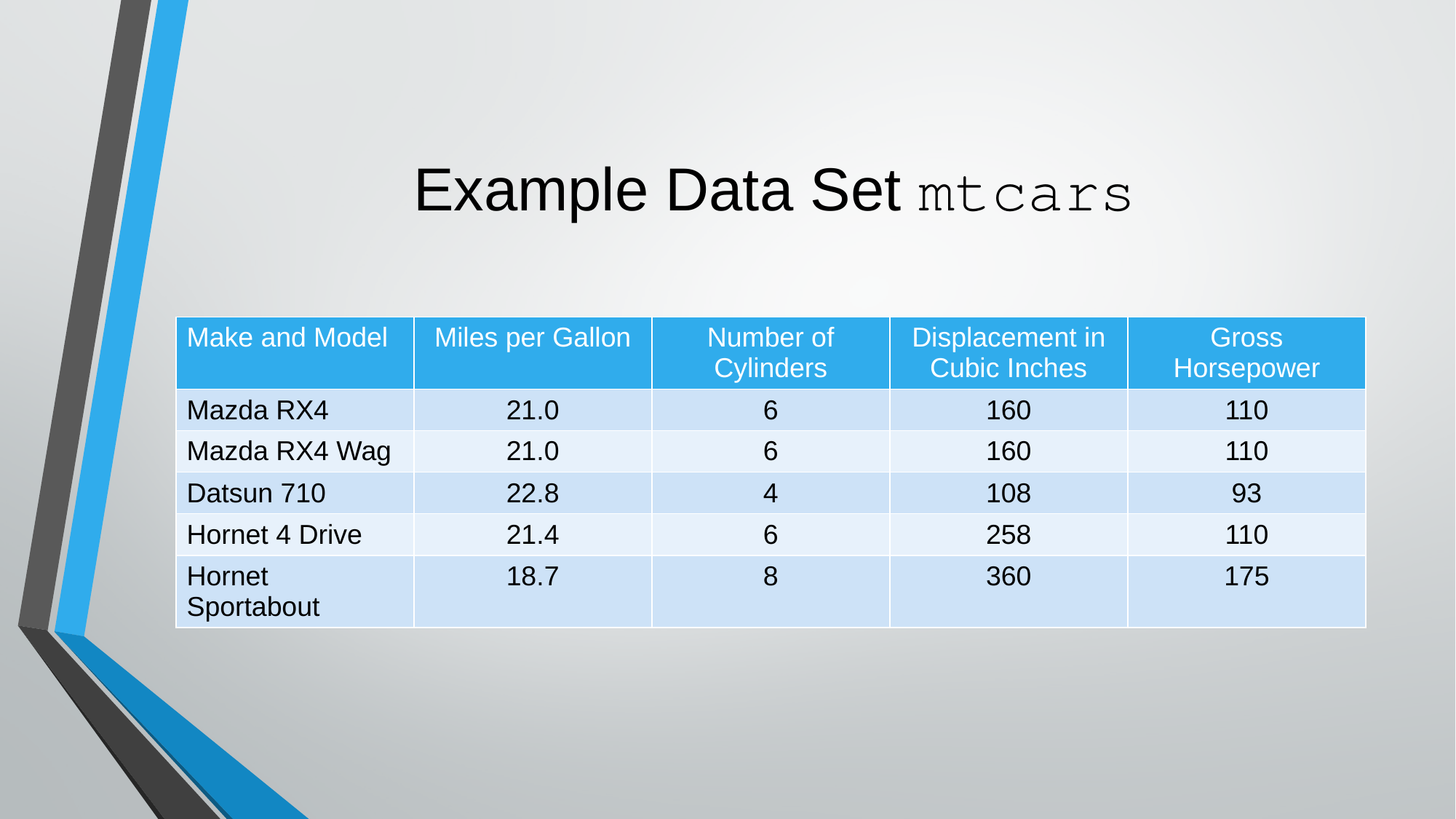

# Example Data Set mtcars
| Make and Model | Miles per Gallon | Number of Cylinders | Displacement in Cubic Inches | Gross Horsepower |
| --- | --- | --- | --- | --- |
| Mazda RX4 | 21.0 | 6 | 160 | 110 |
| Mazda RX4 Wag | 21.0 | 6 | 160 | 110 |
| Datsun 710 | 22.8 | 4 | 108 | 93 |
| Hornet 4 Drive | 21.4 | 6 | 258 | 110 |
| Hornet Sportabout | 18.7 | 8 | 360 | 175 |